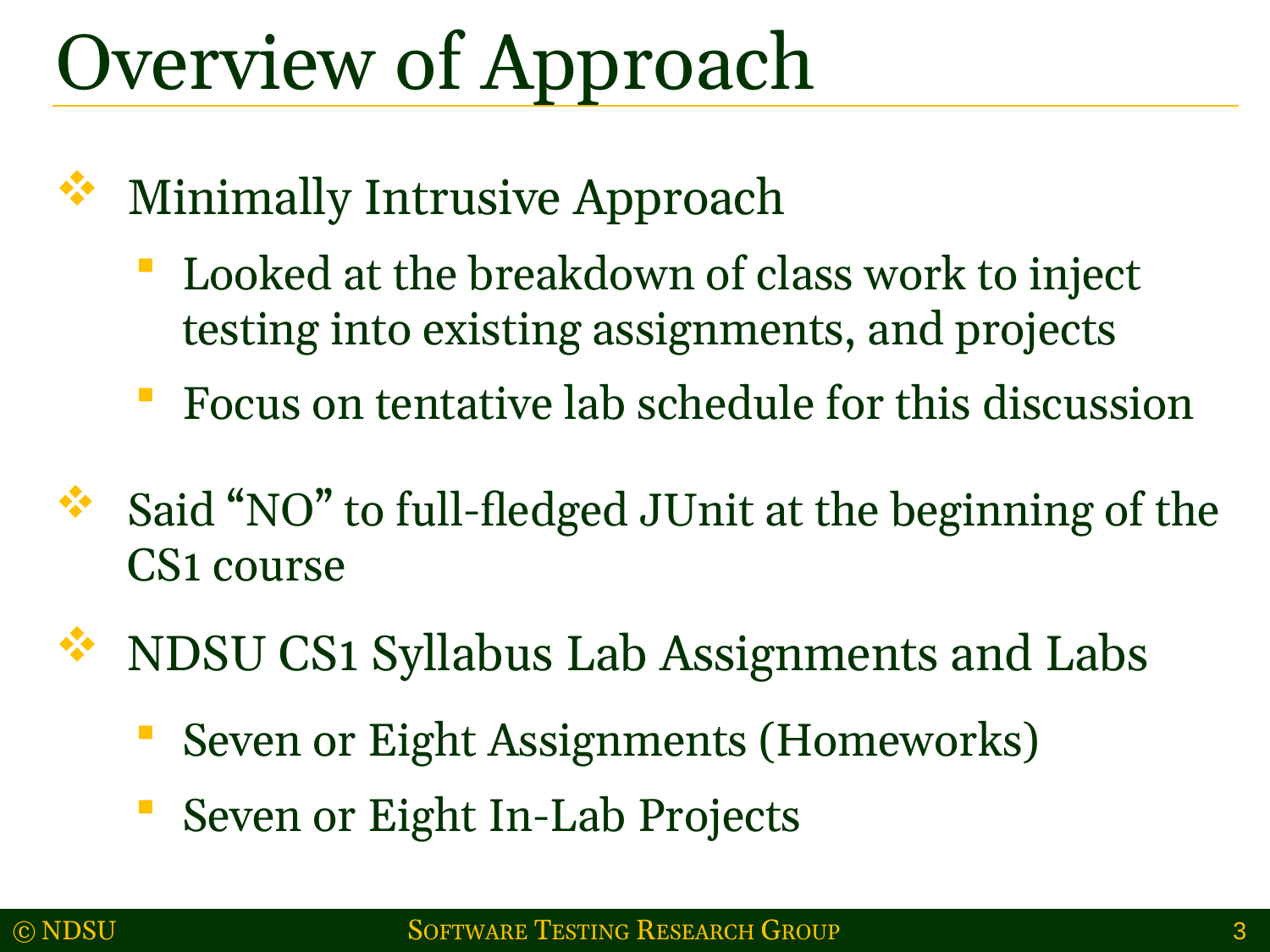

# Overview of Approach
Minimally Intrusive Approach
Looked at the breakdown of class work to inject testing into existing assignments, and projects
Focus on tentative lab schedule for this discussion
Said “NO” to full-fledged JUnit at the beginning of the CS1 course
NDSU CS1 Syllabus Lab Assignments and Labs
Seven or Eight Assignments (Homeworks)
Seven or Eight In-Lab Projects
3